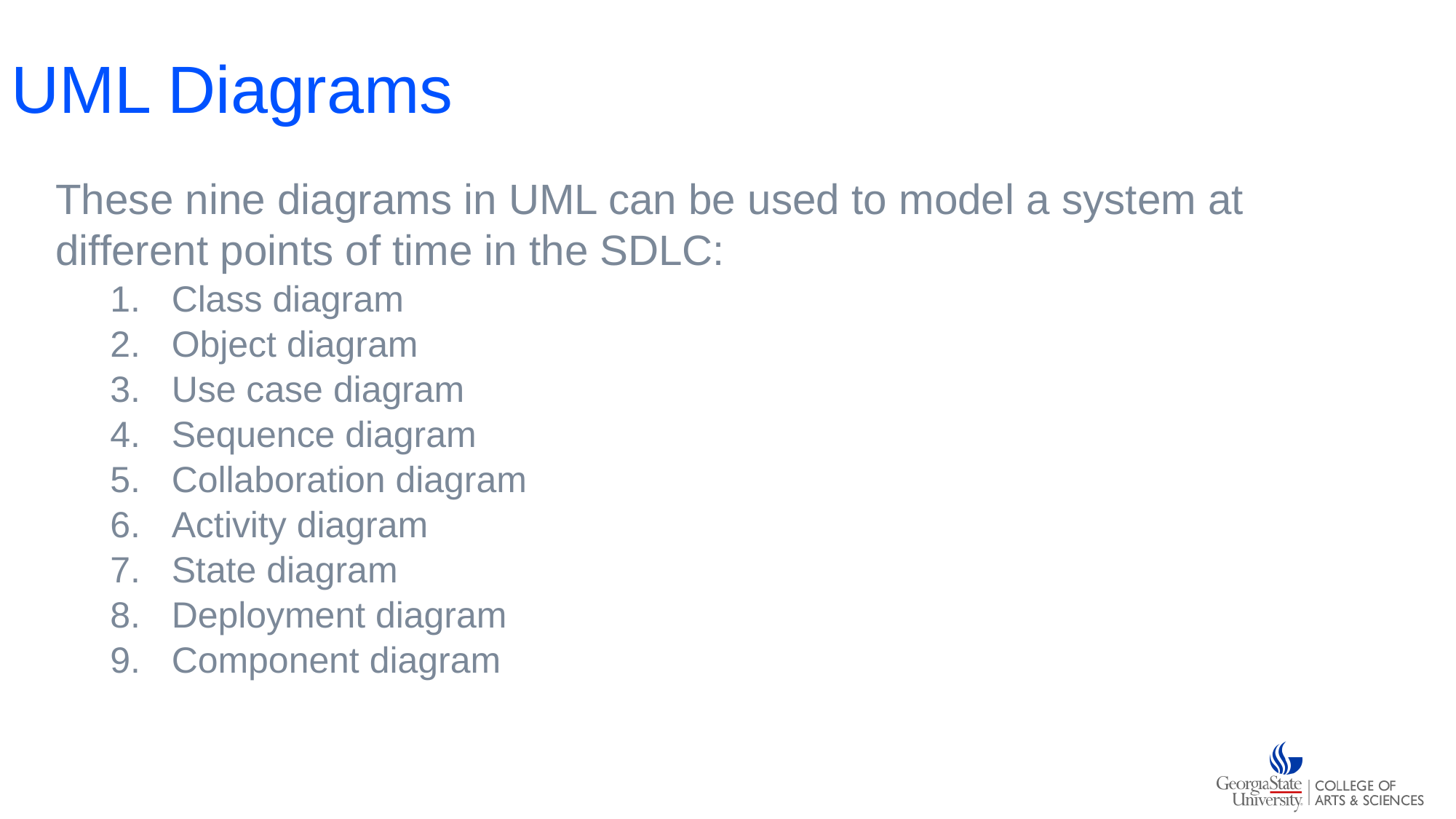

# UML Diagrams
These nine diagrams in UML can be used to model a system at different points of time in the SDLC:
Class diagram
Object diagram
Use case diagram
Sequence diagram
Collaboration diagram
Activity diagram
State diagram
Deployment diagram
Component diagram